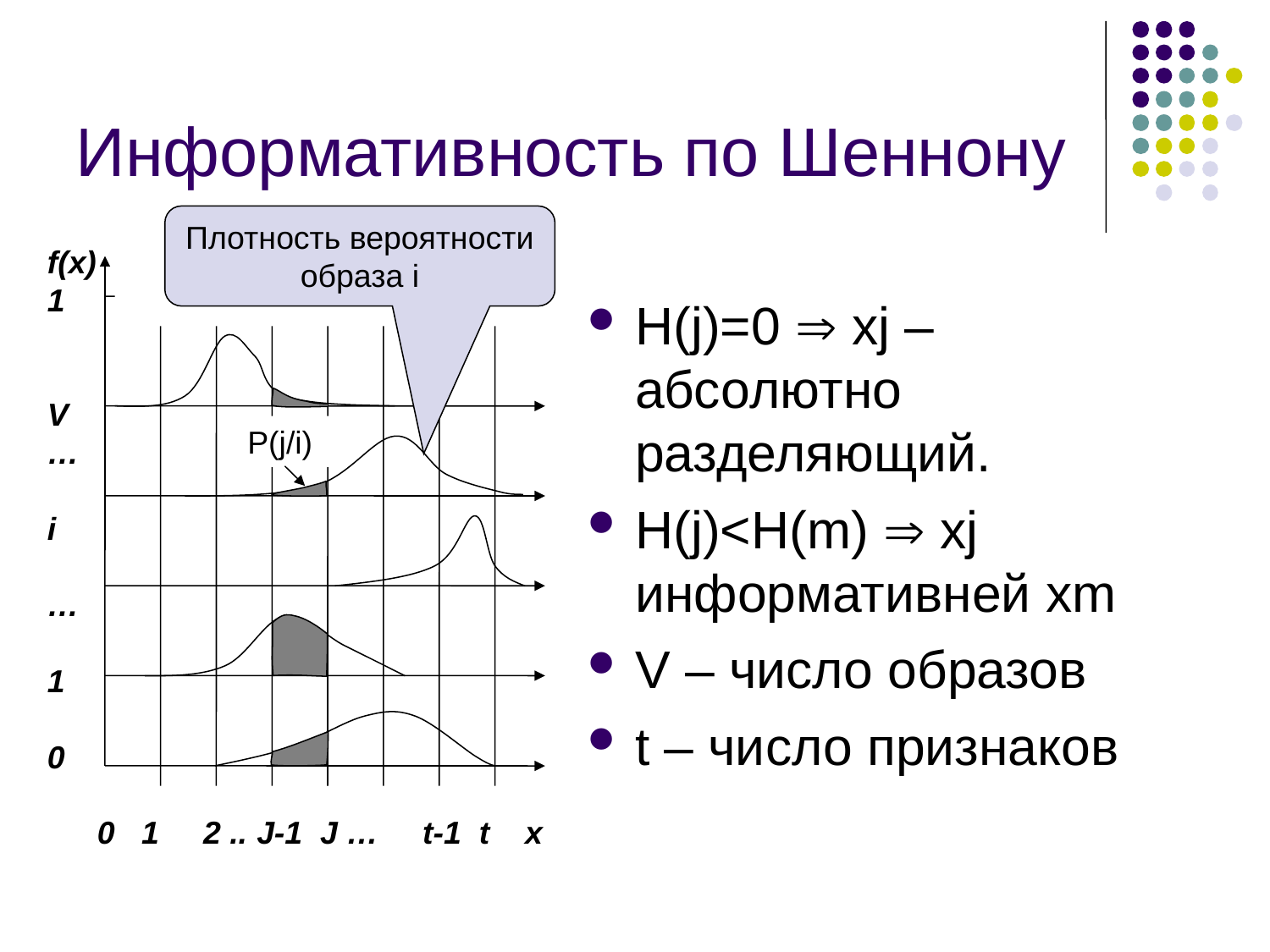

Информативность по Шеннону
Плотность вероятности образа i
f(x)
1

V
…

i

…

1

0

H(j)=0 ⇒ xj – абсолютно разделяющий.
H(j)<H(m) ⇒ xj информативней xm
V – число образов
t – число признаков

P(j/i)

0   1     2 .. J-1  J …     t-1  t    x